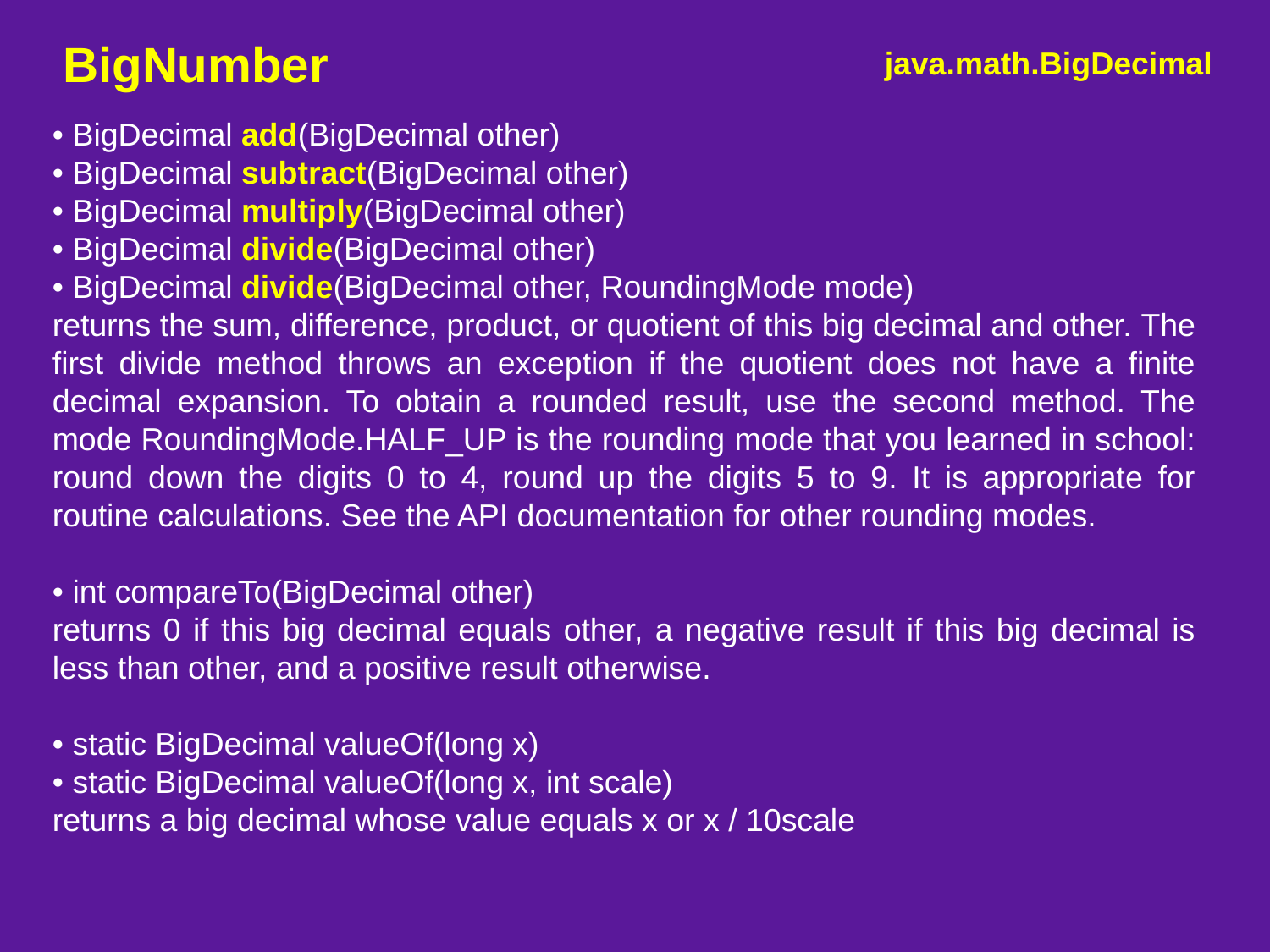

BigNumber
java.math.BigDecimal
• BigDecimal add(BigDecimal other)
• BigDecimal subtract(BigDecimal other)
• BigDecimal multiply(BigDecimal other)
• BigDecimal divide(BigDecimal other)
• BigDecimal divide(BigDecimal other, RoundingMode mode)
returns the sum, difference, product, or quotient of this big decimal and other. The first divide method throws an exception if the quotient does not have a finite decimal expansion. To obtain a rounded result, use the second method. The mode RoundingMode.HALF_UP is the rounding mode that you learned in school: round down the digits 0 to 4, round up the digits 5 to 9. It is appropriate for routine calculations. See the API documentation for other rounding modes.

• int compareTo(BigDecimal other)
returns 0 if this big decimal equals other, a negative result if this big decimal is less than other, and a positive result otherwise.

• static BigDecimal valueOf(long x)
• static BigDecimal valueOf(long x, int scale)
returns a big decimal whose value equals x or x / 10scale